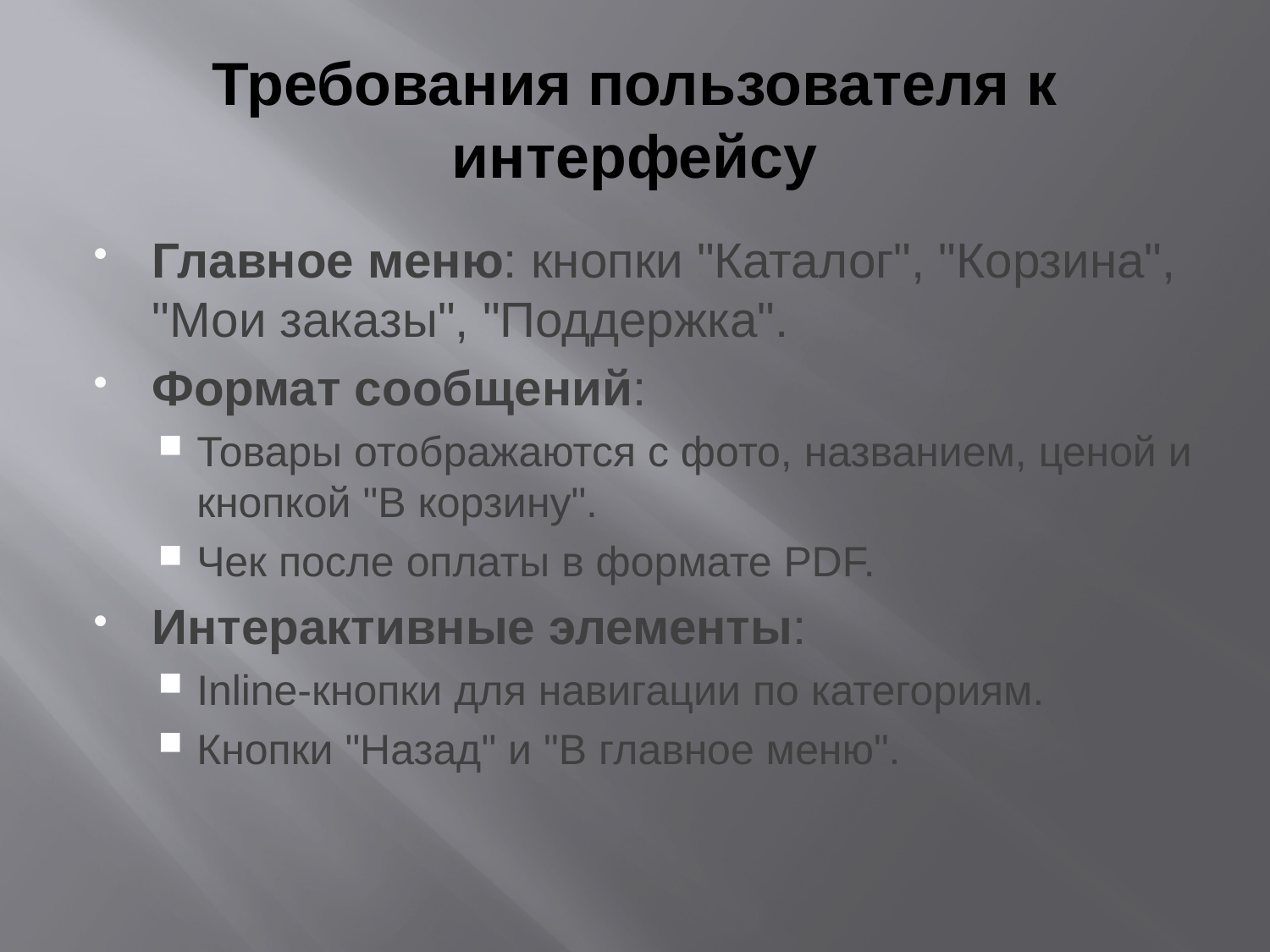

# Требования пользователя к интерфейсу
Главное меню: кнопки "Каталог", "Корзина", "Мои заказы", "Поддержка".
Формат сообщений:
Товары отображаются с фото, названием, ценой и кнопкой "В корзину".
Чек после оплаты в формате PDF.
Интерактивные элементы:
Inline-кнопки для навигации по категориям.
Кнопки "Назад" и "В главное меню".